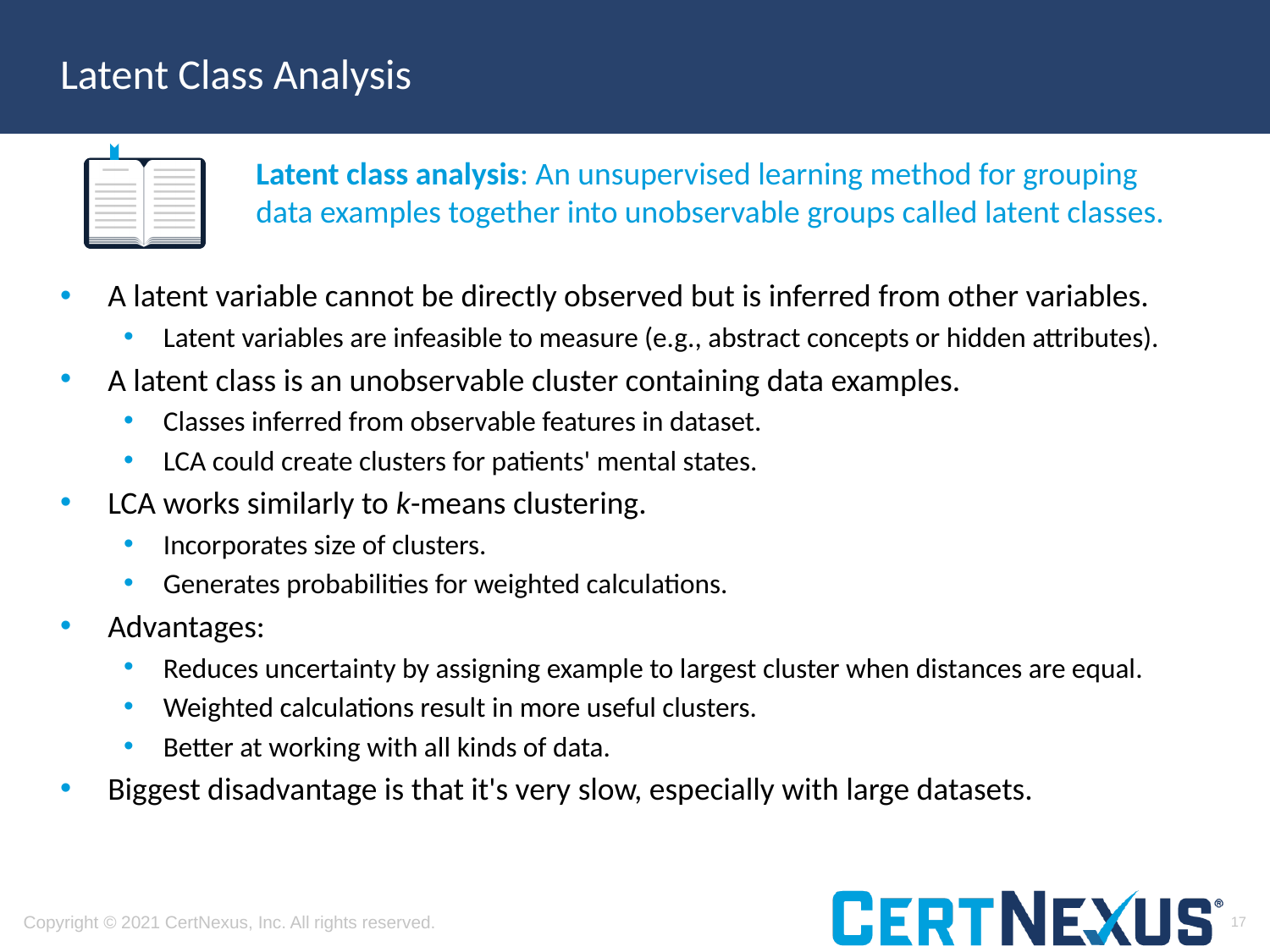

# Latent Class Analysis
Latent class analysis: An unsupervised learning method for grouping data examples together into unobservable groups called latent classes.
A latent variable cannot be directly observed but is inferred from other variables.
Latent variables are infeasible to measure (e.g., abstract concepts or hidden attributes).
A latent class is an unobservable cluster containing data examples.
Classes inferred from observable features in dataset.
LCA could create clusters for patients' mental states.
LCA works similarly to k-means clustering.
Incorporates size of clusters.
Generates probabilities for weighted calculations.
Advantages:
Reduces uncertainty by assigning example to largest cluster when distances are equal.
Weighted calculations result in more useful clusters.
Better at working with all kinds of data.
Biggest disadvantage is that it's very slow, especially with large datasets.
17